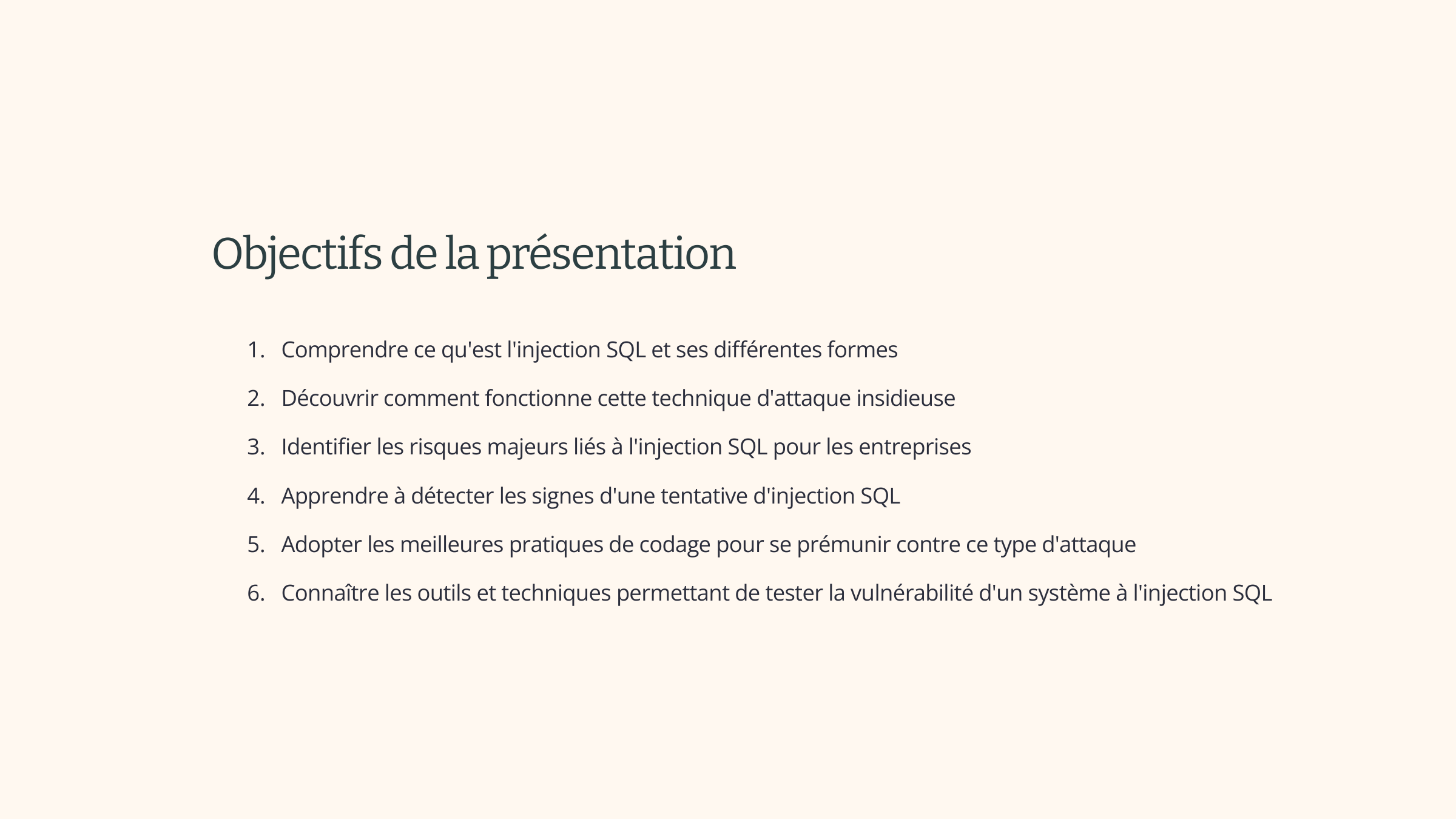

Objectifs de la présentation
Comprendre ce qu'est l'injection SQL et ses différentes formes
Découvrir comment fonctionne cette technique d'attaque insidieuse
Identifier les risques majeurs liés à l'injection SQL pour les entreprises
Apprendre à détecter les signes d'une tentative d'injection SQL
Adopter les meilleures pratiques de codage pour se prémunir contre ce type d'attaque
Connaître les outils et techniques permettant de tester la vulnérabilité d'un système à l'injection SQL